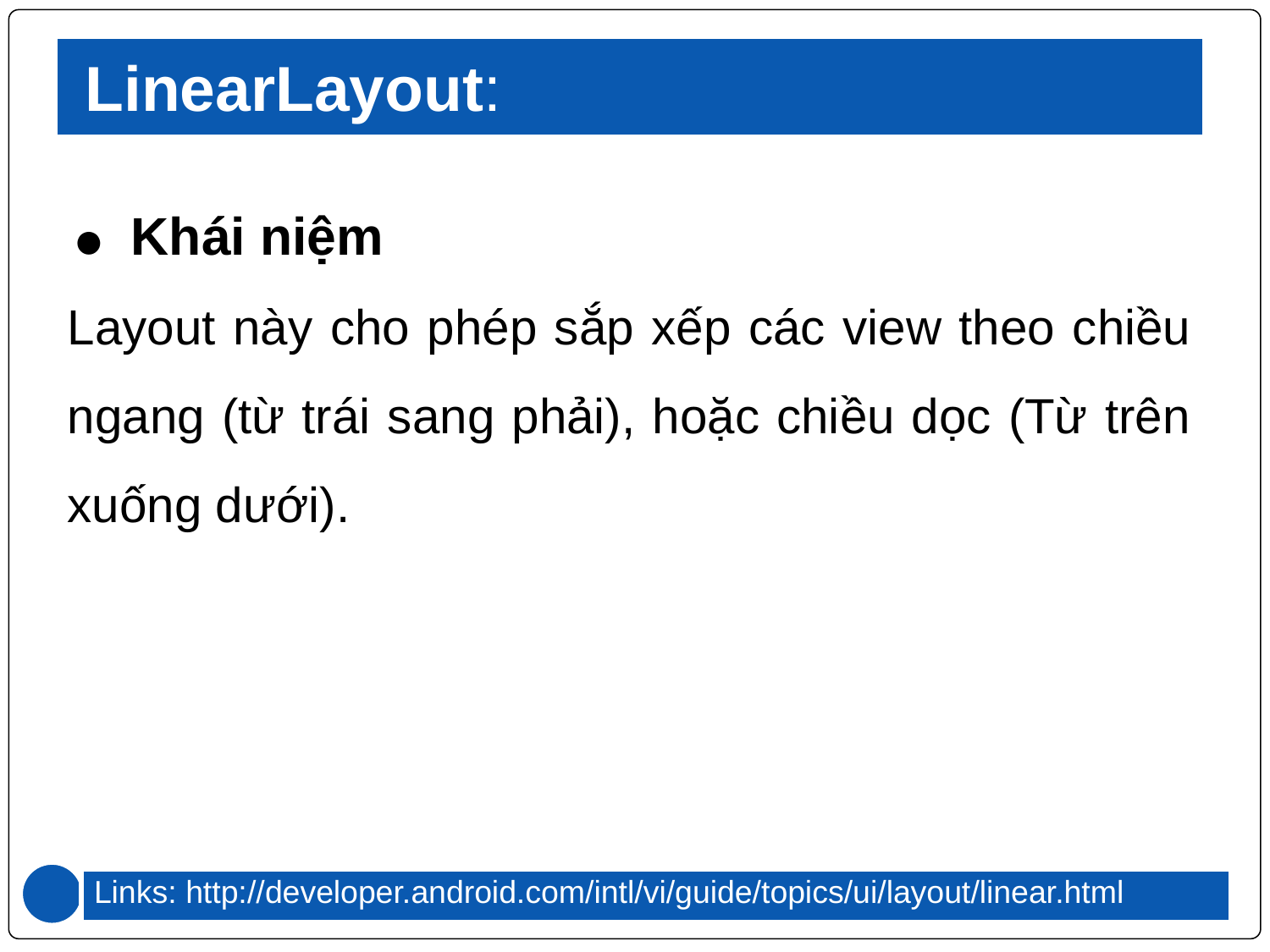

# LinearLayout:
Khái niệm
Layout này cho phép sắp xếp các view theo chiều ngang (từ trái sang phải), hoặc chiều dọc (Từ trên xuống dưới).

Links: http://developer.android.com/intl/vi/guide/topics/ui/layout/linear.html